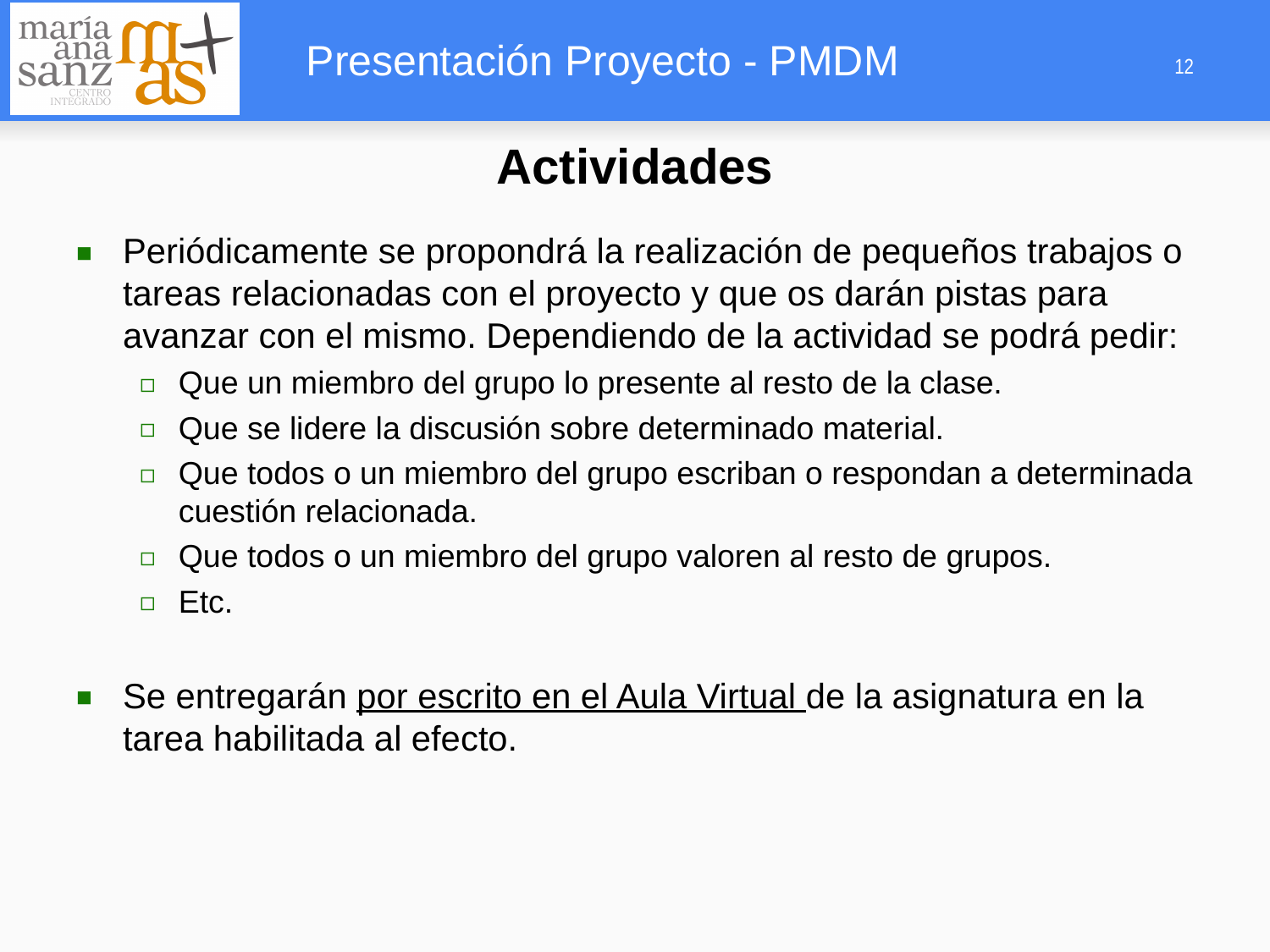

12
Actividades
Periódicamente se propondrá la realización de pequeños trabajos o tareas relacionadas con el proyecto y que os darán pistas para avanzar con el mismo. Dependiendo de la actividad se podrá pedir:
Que un miembro del grupo lo presente al resto de la clase.
Que se lidere la discusión sobre determinado material.
Que todos o un miembro del grupo escriban o respondan a determinada cuestión relacionada.
Que todos o un miembro del grupo valoren al resto de grupos.
Etc.

Se entregarán por escrito en el Aula Virtual de la asignatura en la tarea habilitada al efecto.